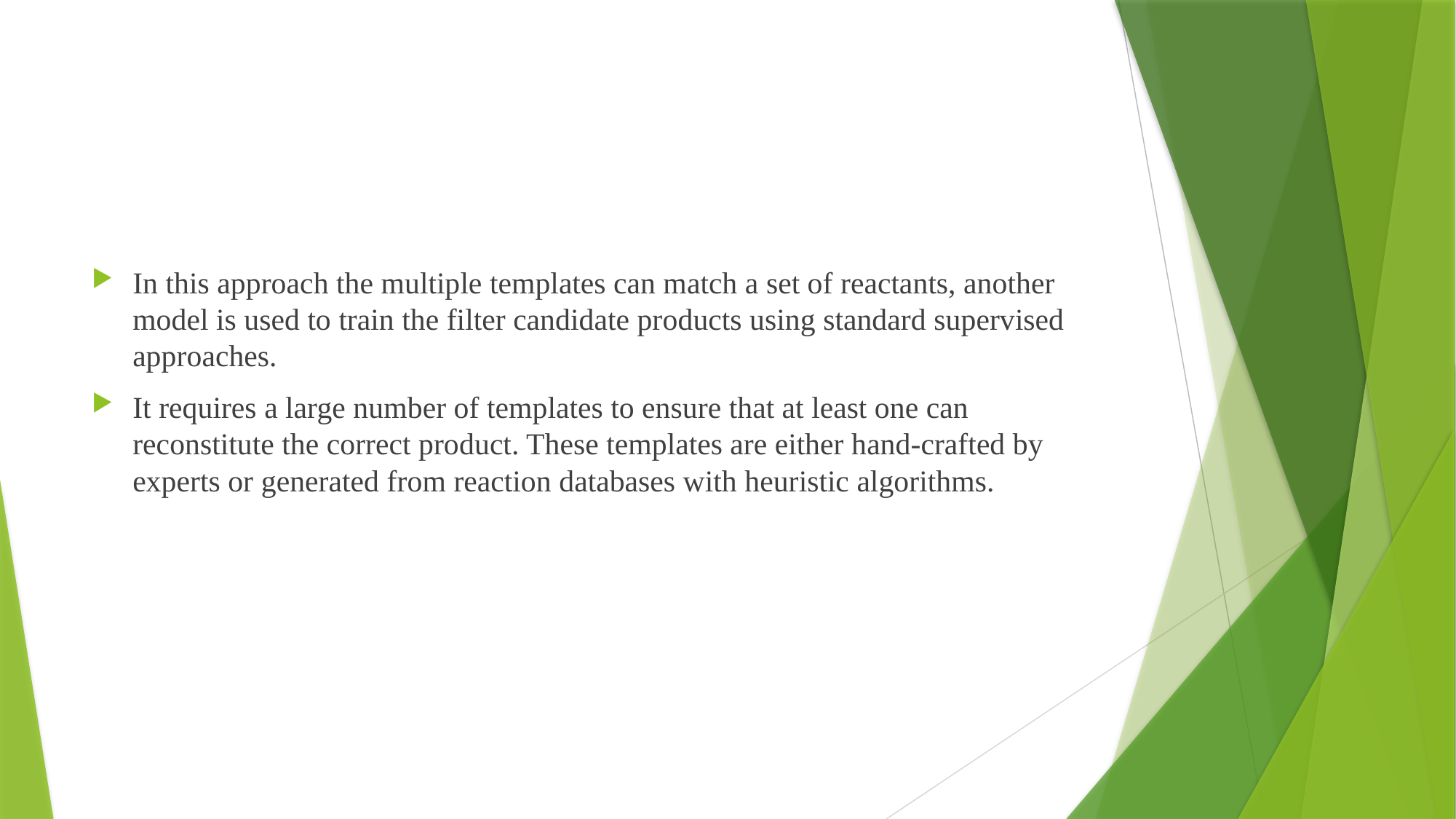

#
In this approach the multiple templates can match a set of reactants, another model is used to train the filter candidate products using standard supervised approaches.
It requires a large number of templates to ensure that at least one can reconstitute the correct product. These templates are either hand-crafted by experts or generated from reaction databases with heuristic algorithms.